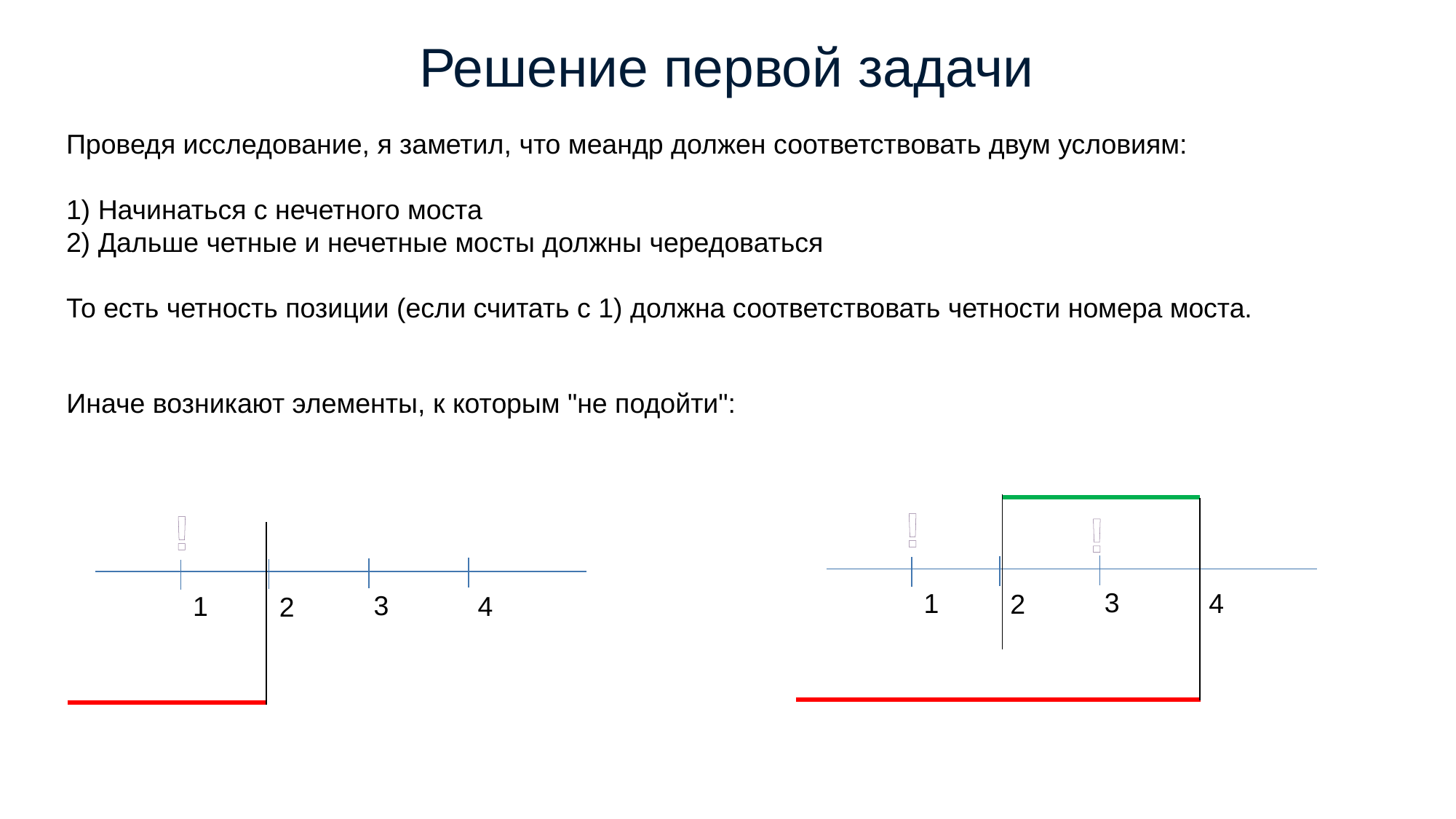

# Решение первой задачи
Проведя исследование, я заметил, что меандр должен соответствовать двум условиям:

1) Начинаться с нечетного моста
2) Дальше четные и нечетные мосты должны чередоваться

То есть четность позиции (если считать с 1) должна соответствовать четности номера моста.
Иначе возникают элементы, к которым "не подойти":
!
!
!
3
1
4
2
3
1
4
2